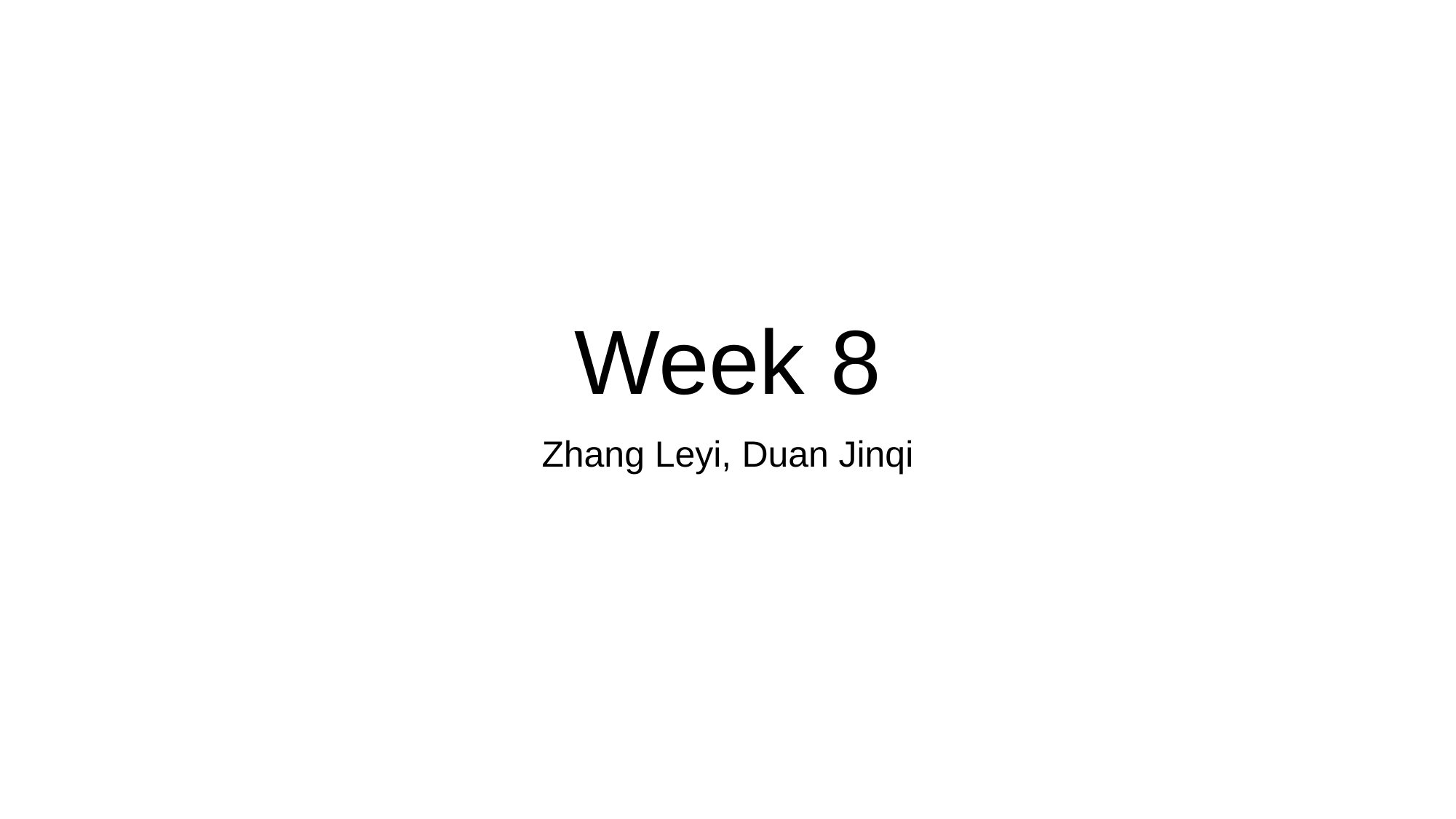

# Week 8
Zhang Leyi, Duan Jinqi